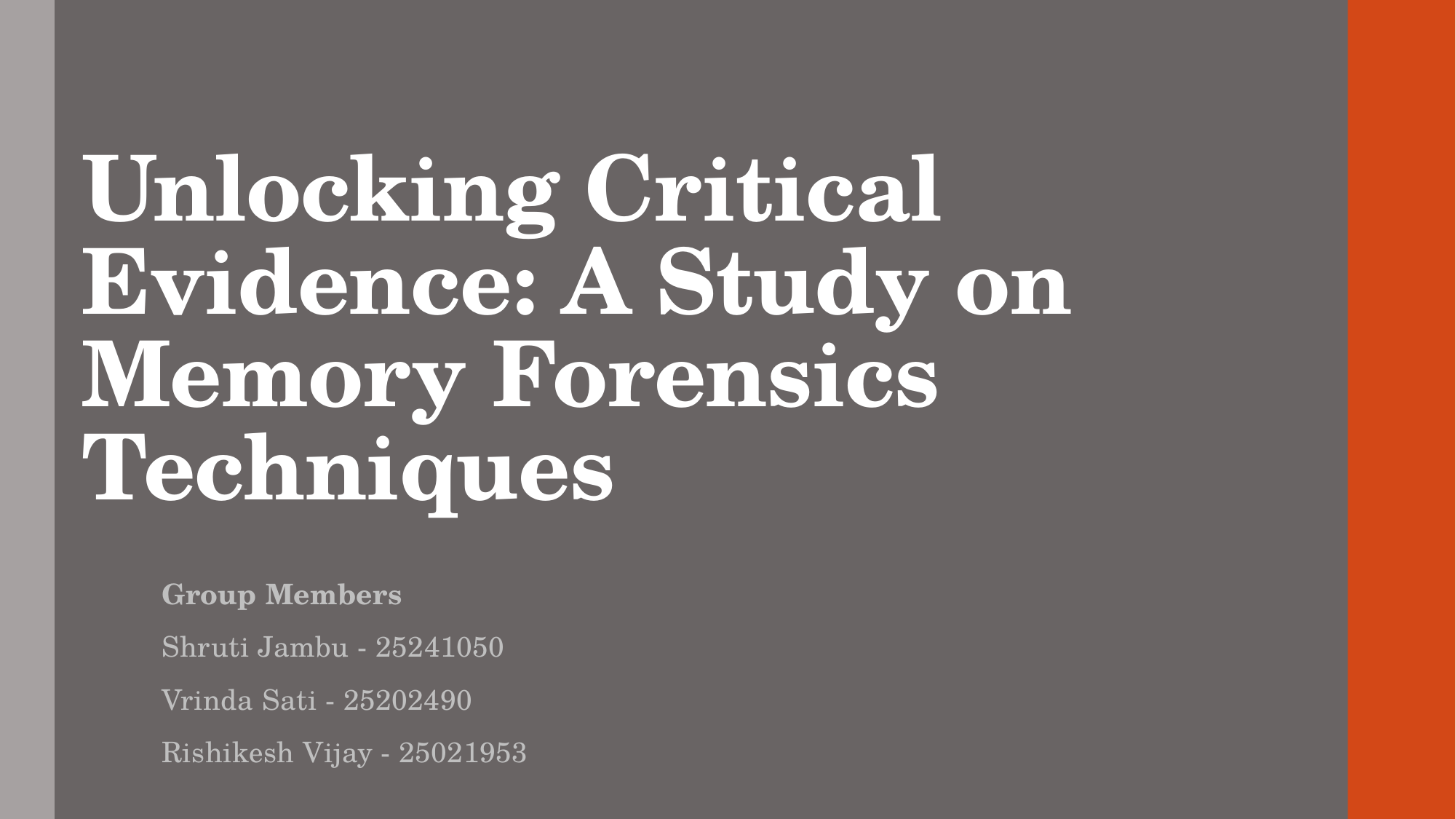

# Unlocking Critical Evidence: A Study on Memory Forensics Techniques
Group Members
Shruti Jambu - 25241050
Vrinda Sati - 25202490
Rishikesh Vijay - 25021953